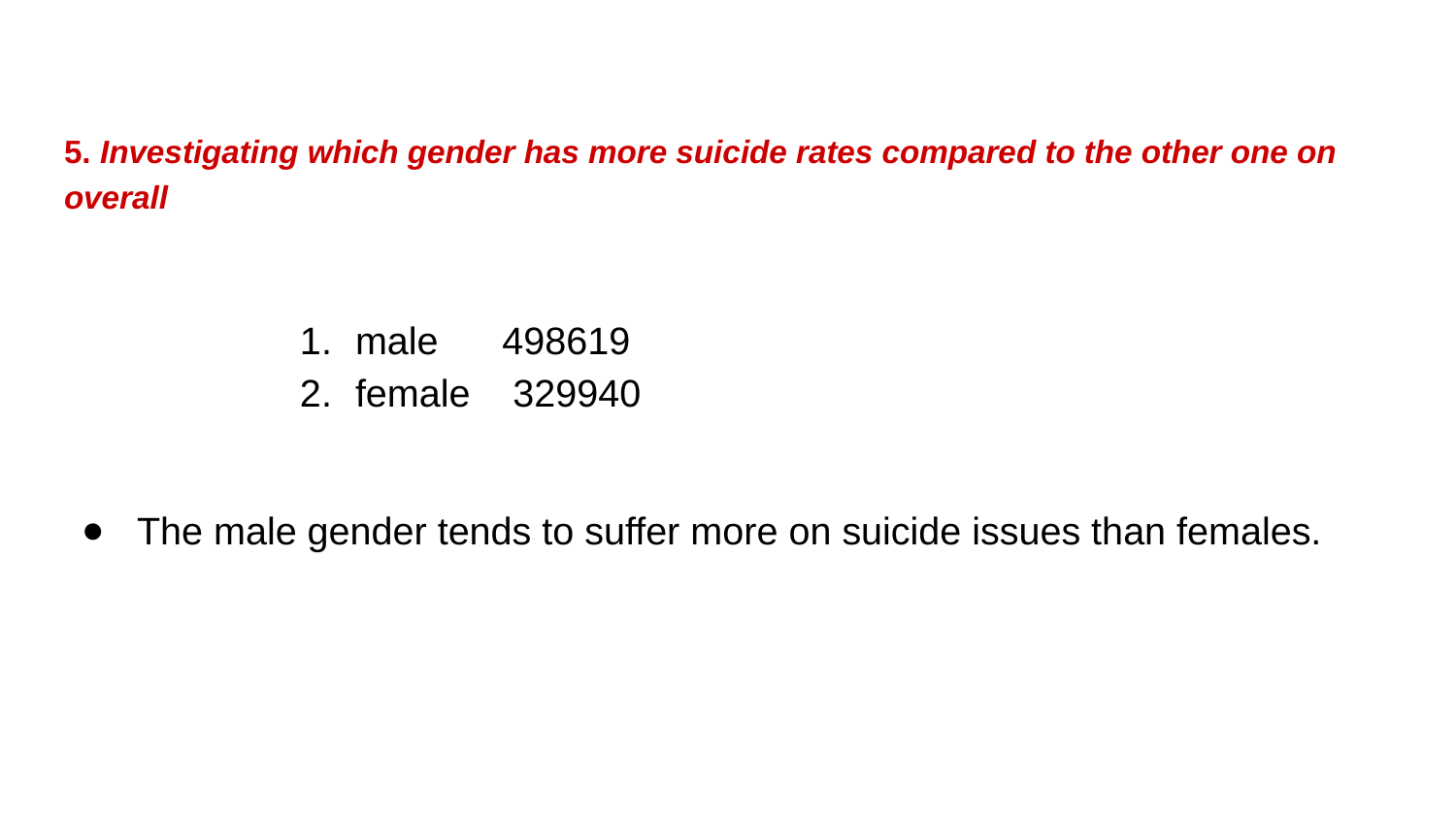

5. Investigating which gender has more suicide rates compared to the other one on overall

male      498619
female    329940

The male gender tends to suffer more on suicide issues than females.